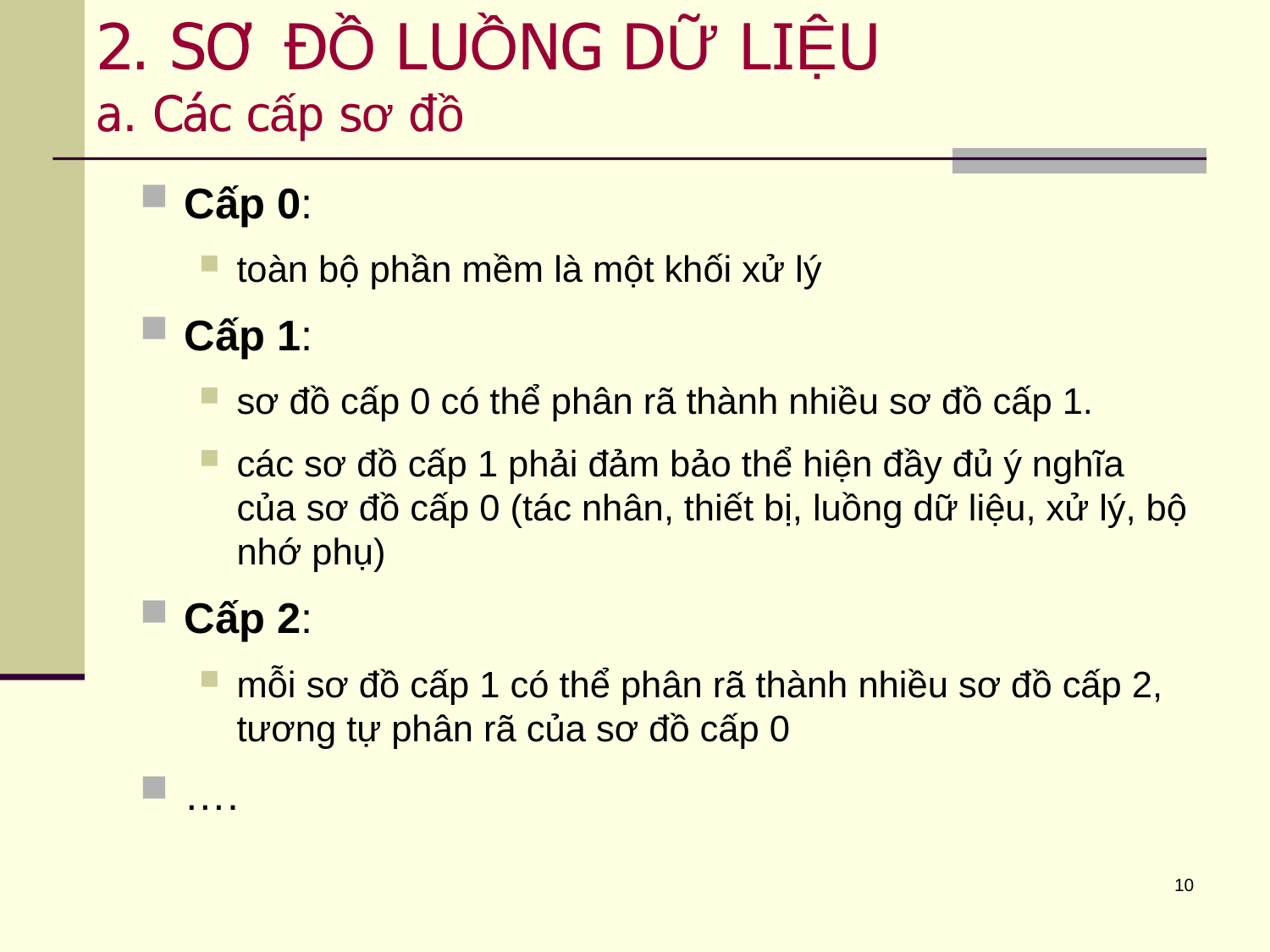

# 2. SƠ ĐỒ LUỒNG DỮ LIỆU a. Các cấp sơ đồ
Cấp 0:
toàn bộ phần mềm là một khối xử lý
Cấp 1:
sơ đồ cấp 0 có thể phân rã thành nhiều sơ đồ cấp 1.
các sơ đồ cấp 1 phải đảm bảo thể hiện đầy đủ ý nghĩa của sơ đồ cấp 0 (tác nhân, thiết bị, luồng dữ liệu, xử lý, bộ nhớ phụ)
Cấp 2:
mỗi sơ đồ cấp 1 có thể phân rã thành nhiều sơ đồ cấp 2, tương tự phân rã của sơ đồ cấp 0
….
10